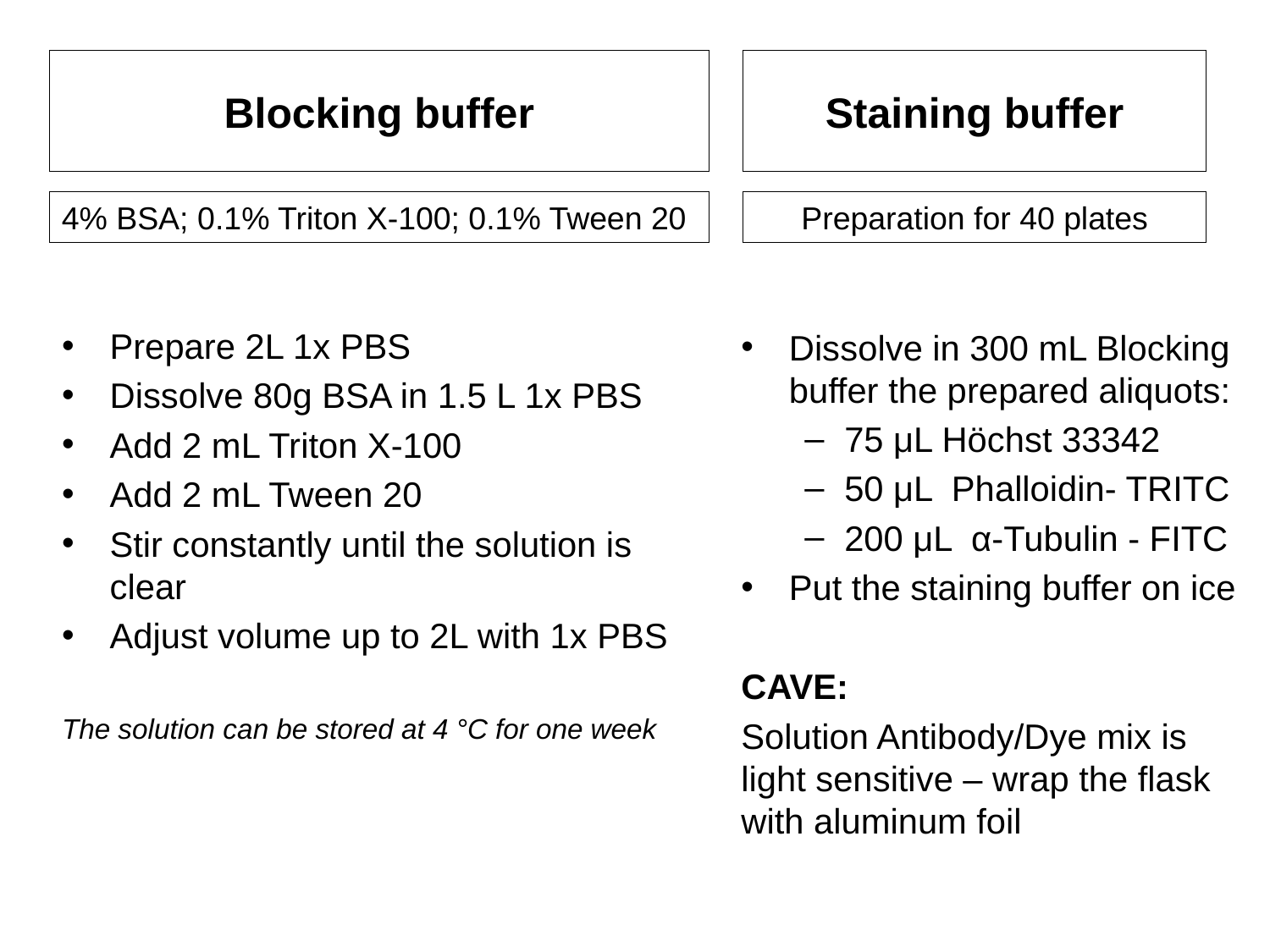

Blocking buffer
Staining buffer
4% BSA; 0.1% Triton X-100; 0.1% Tween 20
Preparation for 40 plates
Prepare 2L 1x PBS
Dissolve 80g BSA in 1.5 L 1x PBS
Add 2 mL Triton X-100
Add 2 mL Tween 20
Stir constantly until the solution is clear
Adjust volume up to 2L with 1x PBS

The solution can be stored at 4 °C for one week

Dissolve in 300 mL Blocking buffer the prepared aliquots:
75 μL Höchst 33342
50 μL  Phalloidin- TRITC
200 μL  α-Tubulin - FITC
Put the staining buffer on ice

CAVE:
Solution Antibody/Dye mix is light sensitive – wrap the flask with aluminum foil